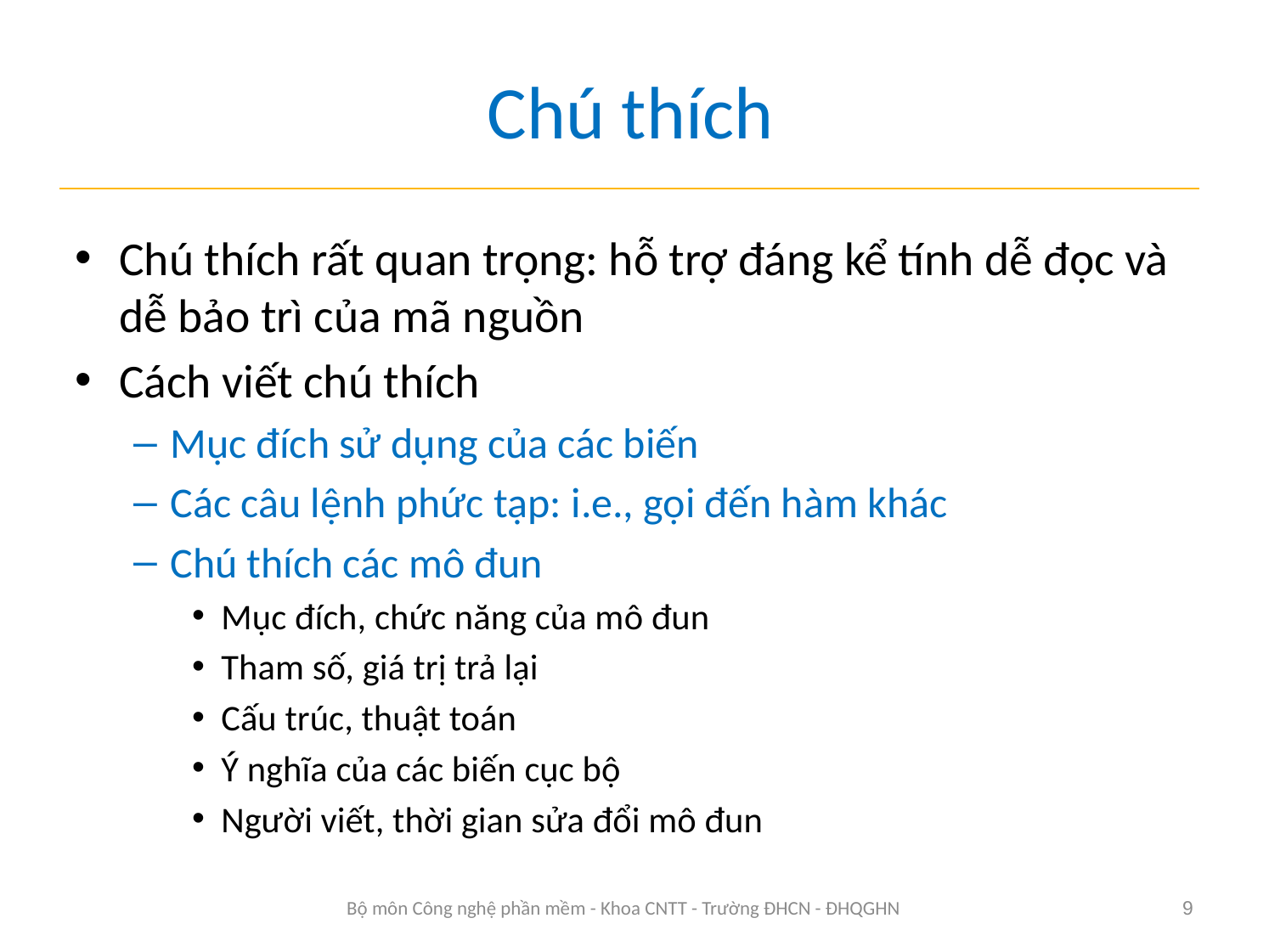

# Chú thích
Chú thích rất quan trọng: hỗ trợ đáng kể tính dễ đọc và dễ bảo trì của mã nguồn
Cách viết chú thích
Mục đích sử dụng của các biến
Các câu lệnh phức tạp: i.e., gọi đến hàm khác
Chú thích các mô đun
Mục đích, chức năng của mô đun
Tham số, giá trị trả lại
Cấu trúc, thuật toán
Ý nghĩa của các biến cục bộ
Người viết, thời gian sửa đổi mô đun
Bộ môn Công nghệ phần mềm - Khoa CNTT - Trường ĐHCN - ĐHQGHN
9